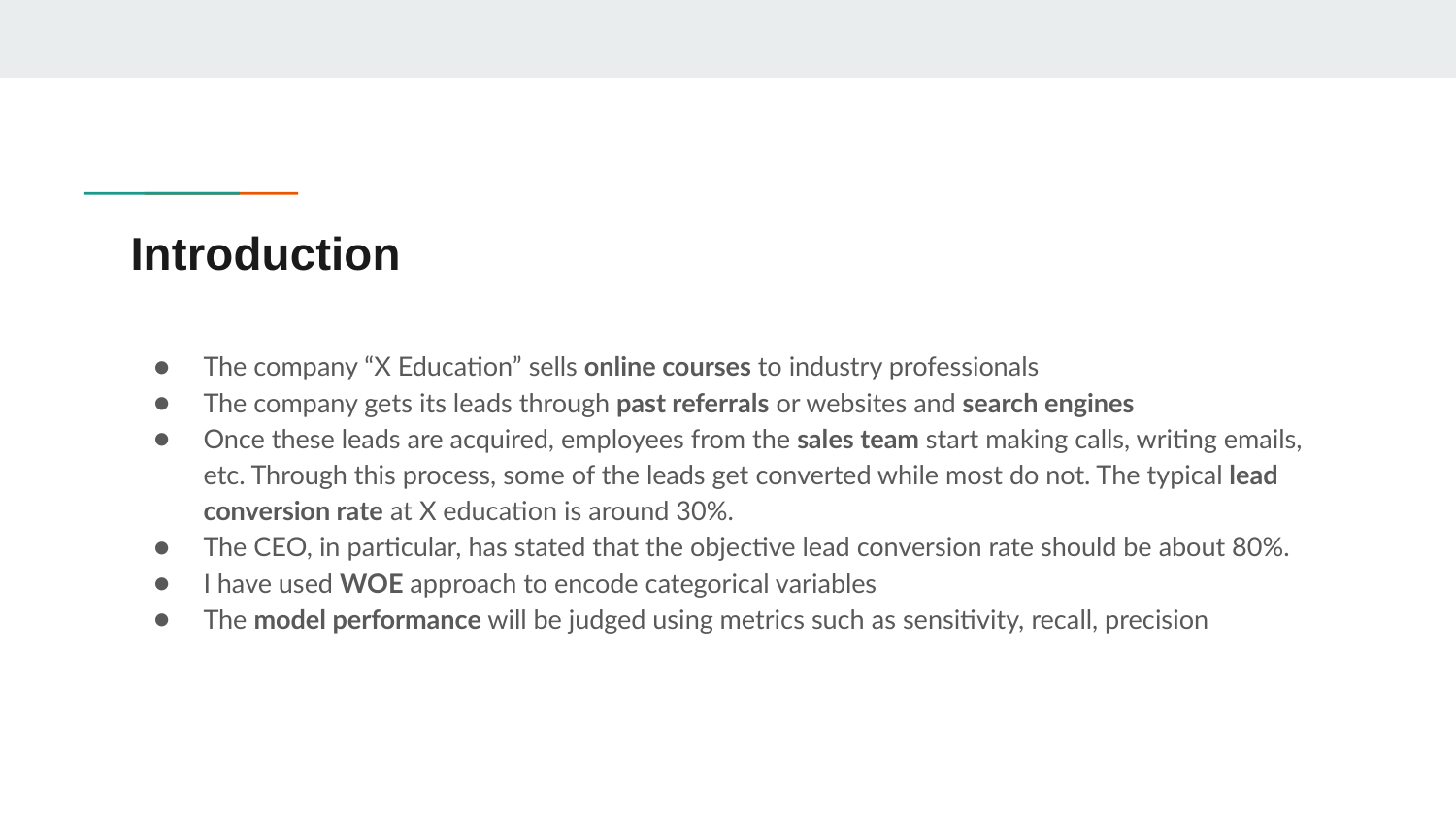

# Introduction
The company “X Education” sells online courses to industry professionals
The company gets its leads through past referrals or websites and search engines
Once these leads are acquired, employees from the sales team start making calls, writing emails, etc. Through this process, some of the leads get converted while most do not. The typical lead conversion rate at X education is around 30%.
The CEO, in particular, has stated that the objective lead conversion rate should be about 80%.
I have used WOE approach to encode categorical variables
The model performance will be judged using metrics such as sensitivity, recall, precision